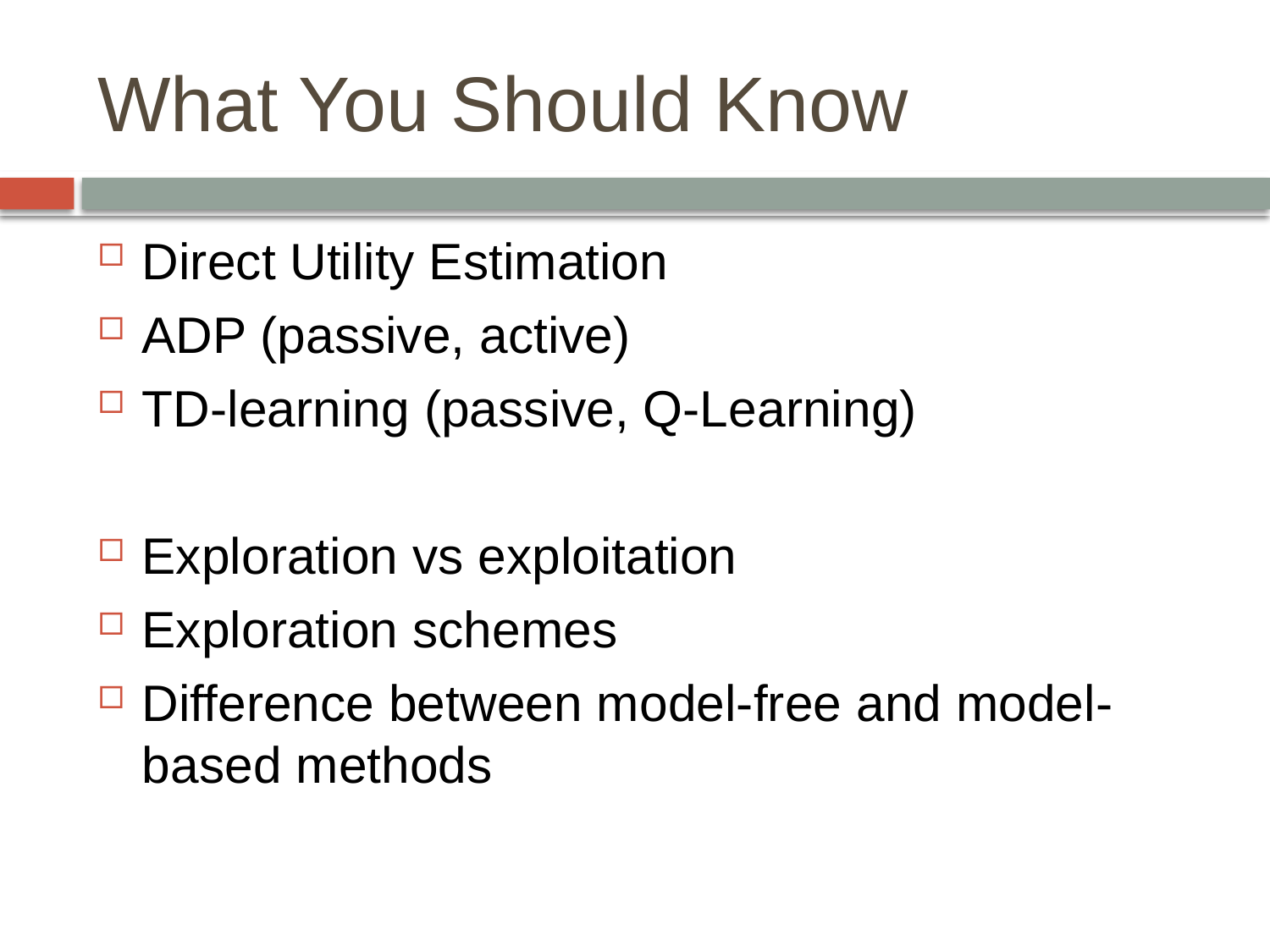

What You Should Know
Direct Utility Estimation
ADP (passive, active)
TD-learning (passive, Q-Learning)

Exploration vs exploitation
Exploration schemes
Difference between model‐free and model-based methods